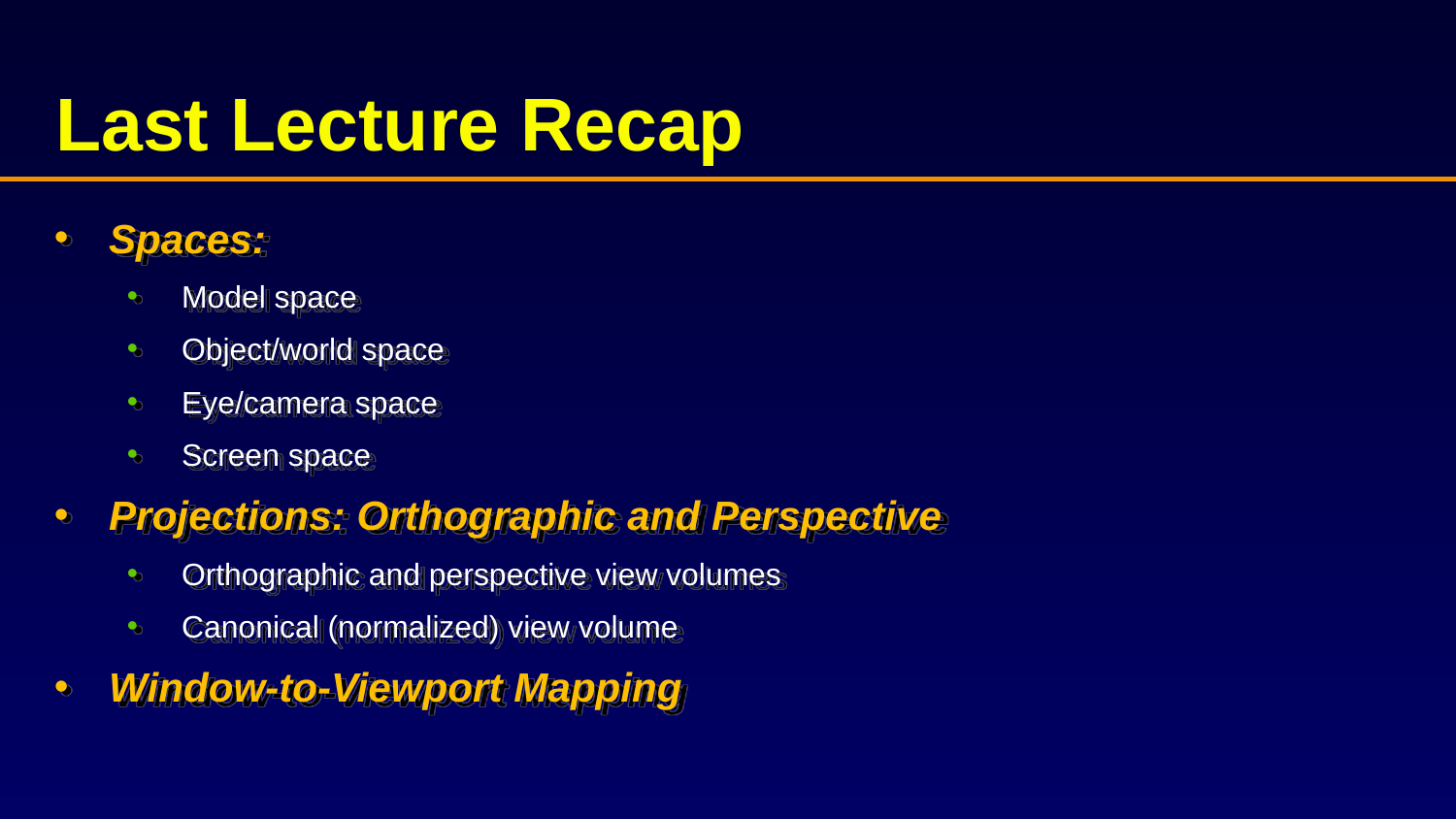

# Last Lecture Recap
Spaces:
Model space
Object/world space
Eye/camera space
Screen space
Projections: Orthographic and Perspective
Orthographic and perspective view volumes
Canonical (normalized) view volume
Window-to-Viewport Mapping